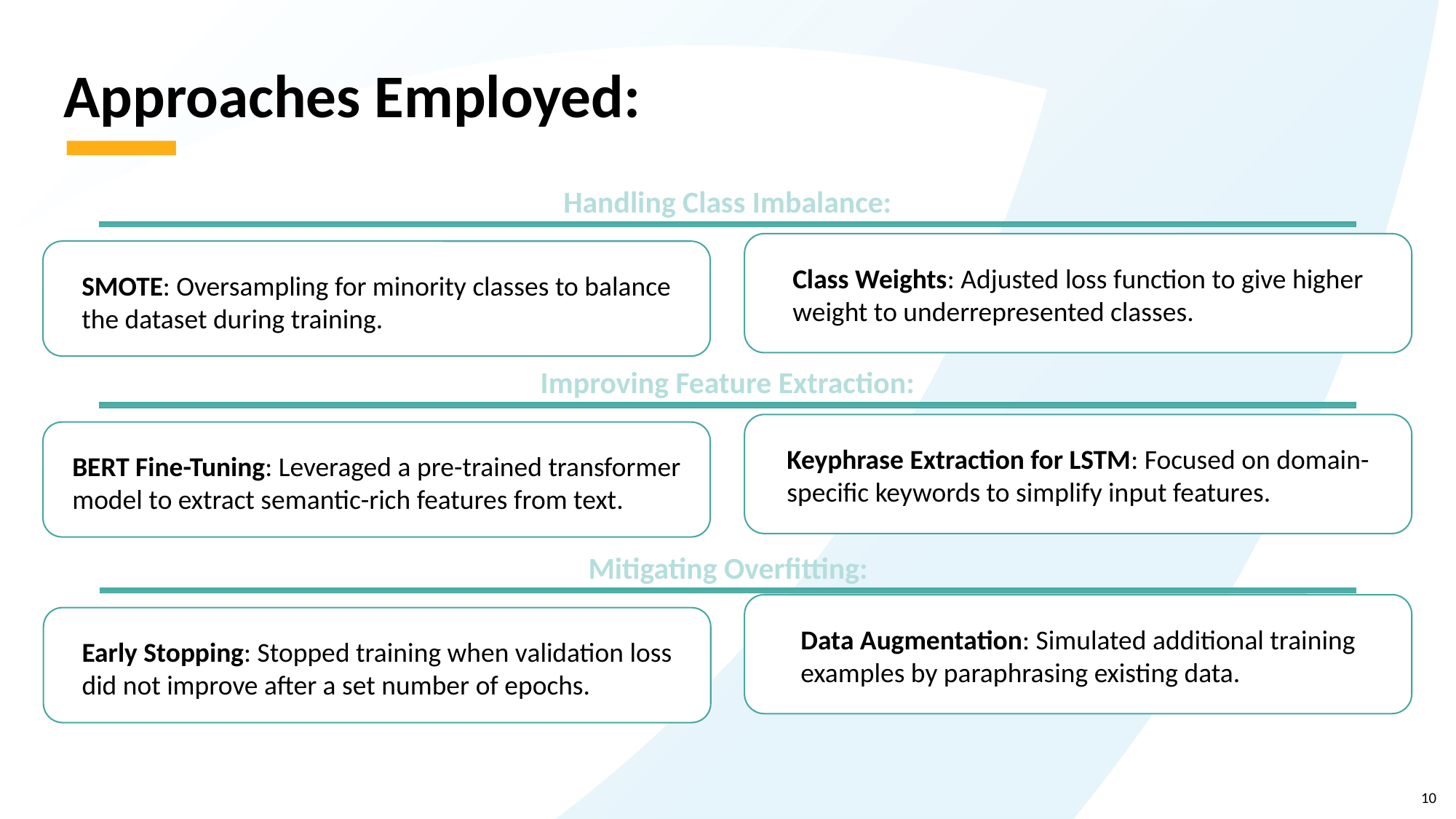

# Approaches Employed:
Handling Class Imbalance:

Class Weights: Adjusted loss function to give higher weight to underrepresented classes.
SMOTE: Oversampling for minority classes to balance the dataset during training.
Improving Feature Extraction:

Keyphrase Extraction for LSTM: Focused on domain-specific keywords to simplify input features.
BERT Fine-Tuning: Leveraged a pre-trained transformer model to extract semantic-rich features from text.
Mitigating Overfitting:

Data Augmentation: Simulated additional training examples by paraphrasing existing data.
Early Stopping: Stopped training when validation loss did not improve after a set number of epochs.